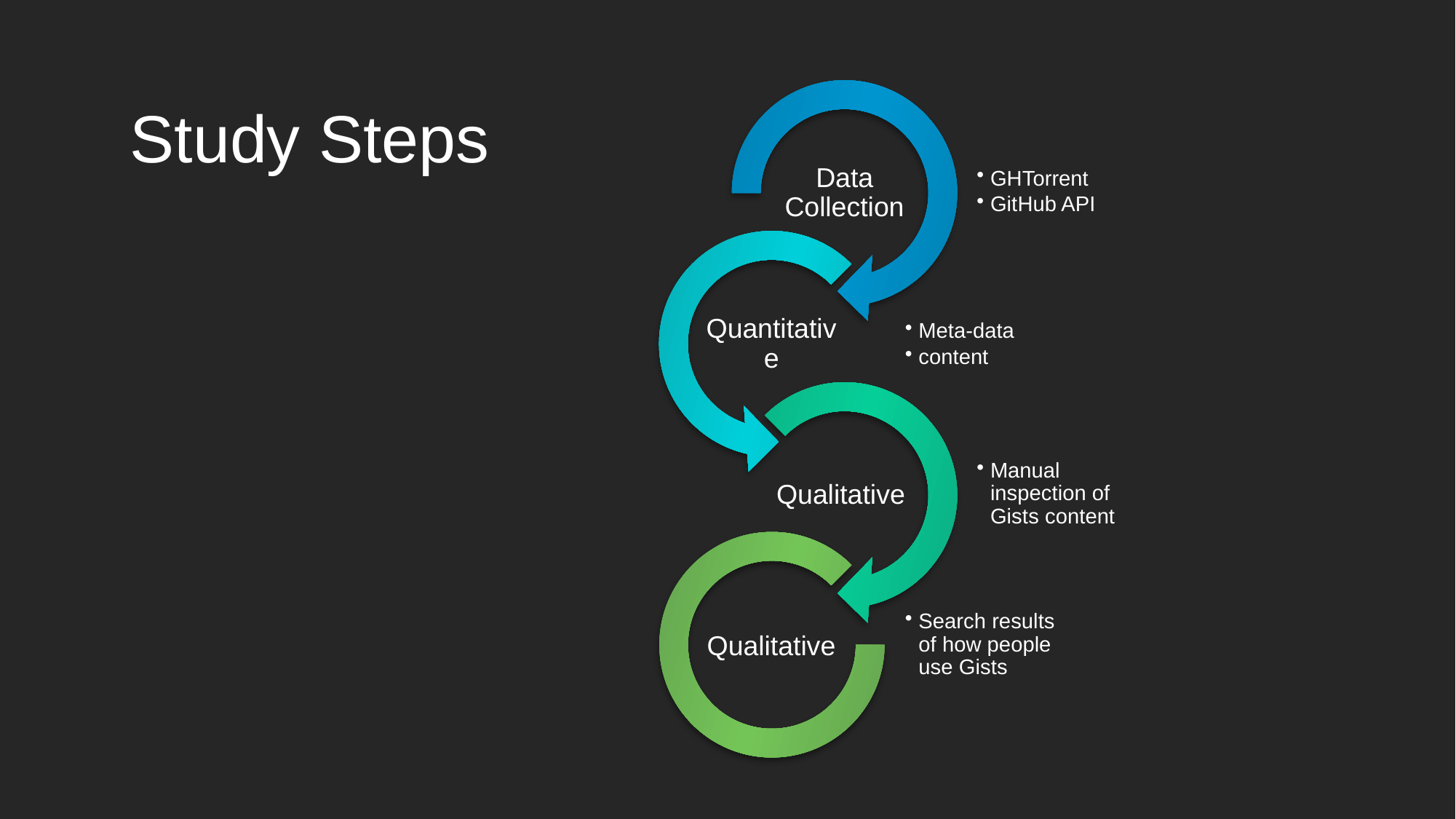

Study Steps
GHTorrent
GitHub API
Data Collection
Meta-data
content
Quantitative
Manual inspection of Gists content
Qualitative
Search results of how people use Gists
Qualitative